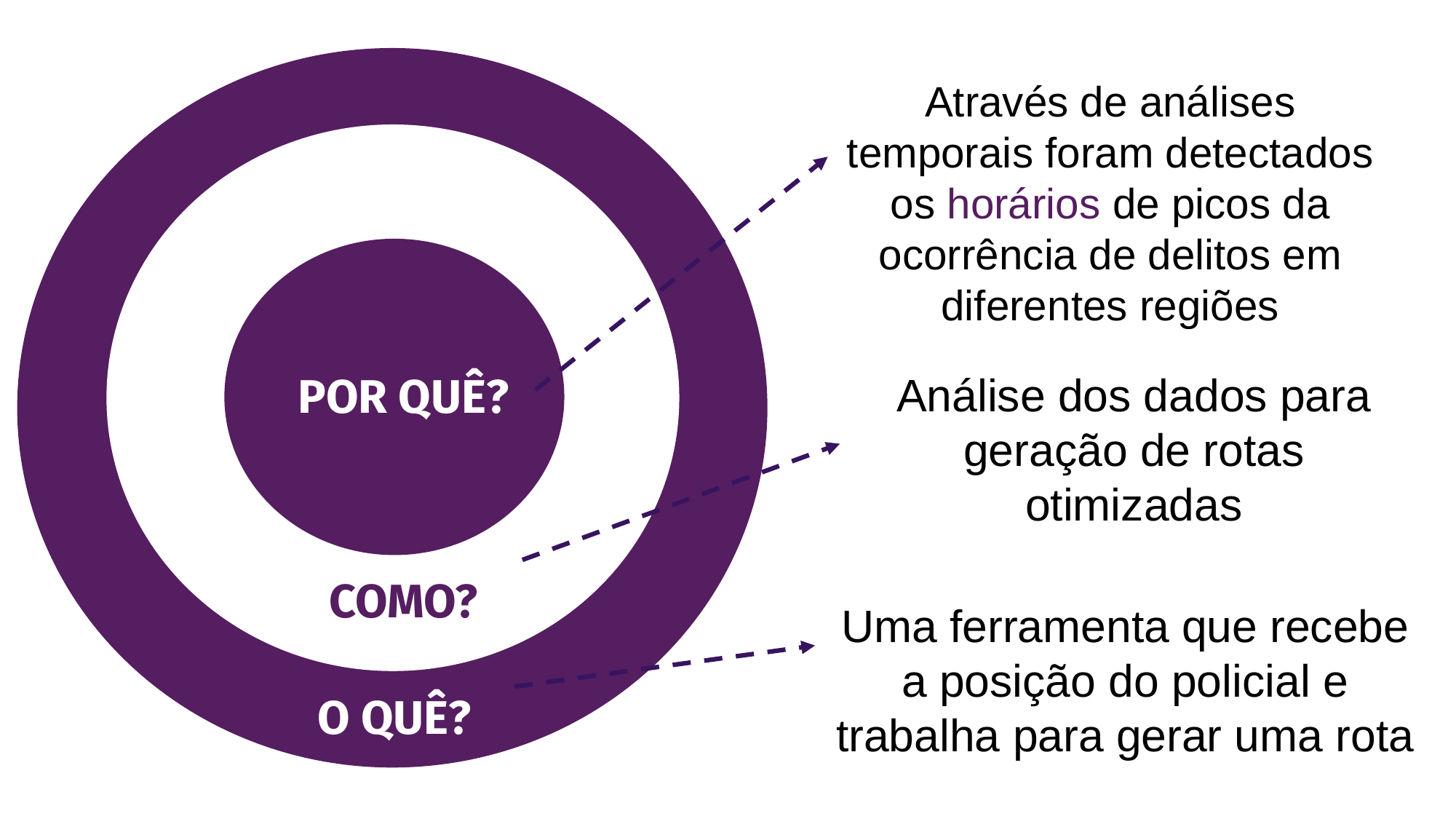

Através de análises temporais foram detectados os horários de picos da ocorrência de delitos em diferentes regiões

POR QUÊ?
Análise dos dados para geração de rotas otimizadas

COMO?
Uma ferramenta que recebe a posição do policial e trabalha para gerar uma rota
O QUÊ?